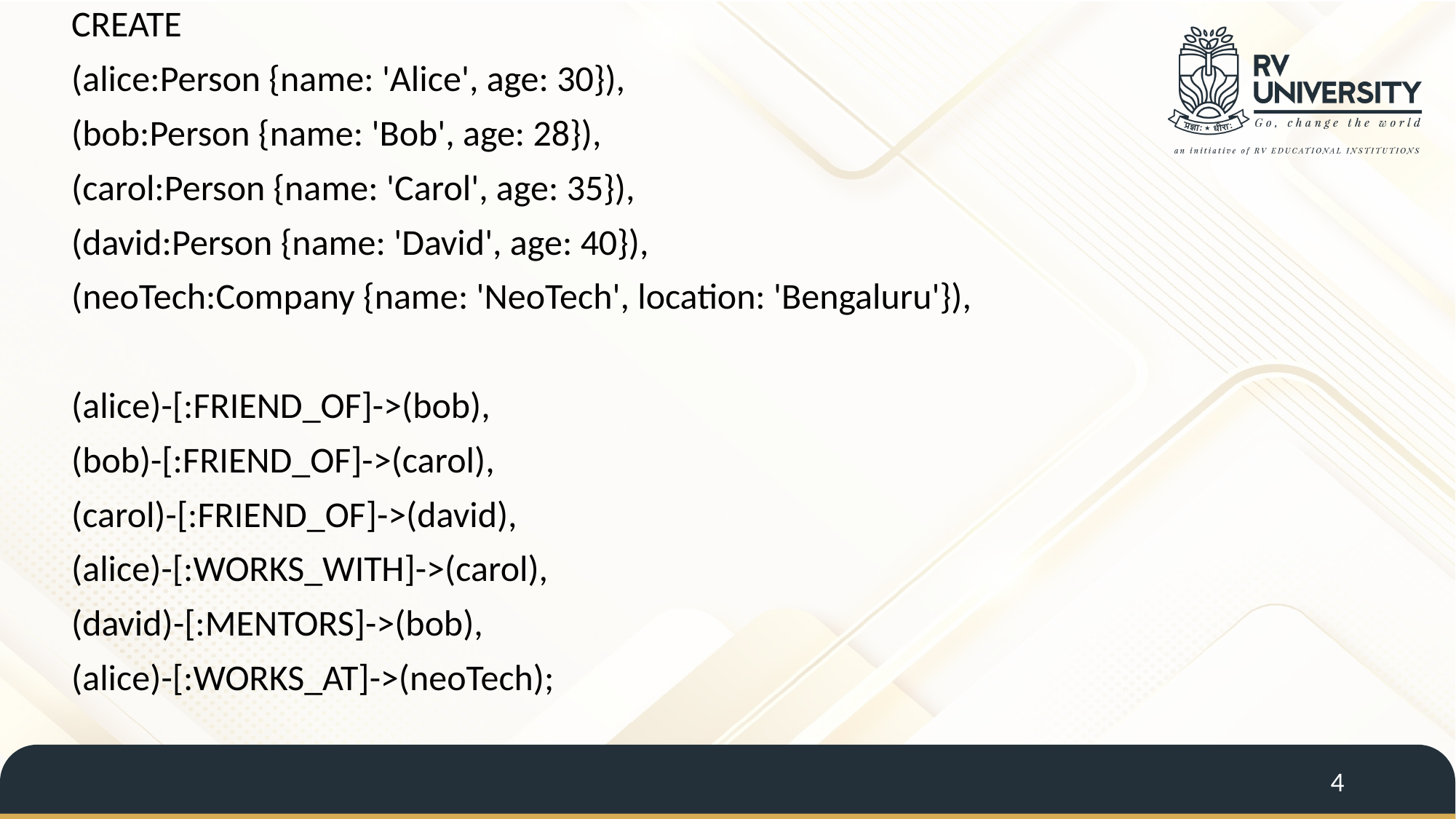

CREATE
(alice:Person {name: 'Alice', age: 30}),
(bob:Person {name: 'Bob', age: 28}),
(carol:Person {name: 'Carol', age: 35}),
(david:Person {name: 'David', age: 40}),
(neoTech:Company {name: 'NeoTech', location: 'Bengaluru'}),

(alice)-[:FRIEND_OF]->(bob),
(bob)-[:FRIEND_OF]->(carol),
(carol)-[:FRIEND_OF]->(david),
(alice)-[:WORKS_WITH]->(carol),
(david)-[:MENTORS]->(bob),
(alice)-[:WORKS_AT]->(neoTech);

4